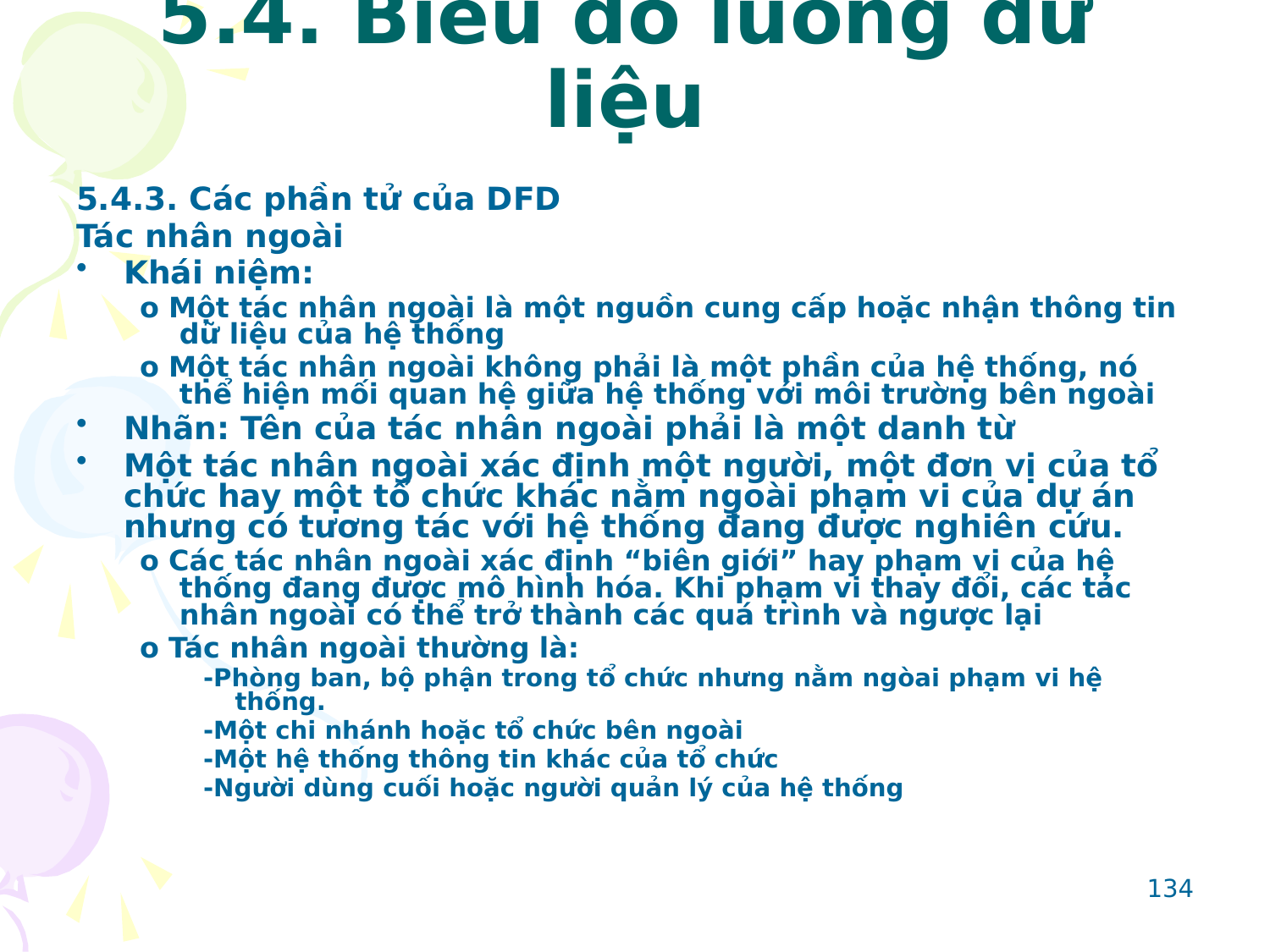

# 5.4. Biểu đồ luồng dữ liệu
5.4.3. Các phần tử của DFD
Tác nhân ngoài
Khái niệm:
o Một tác nhân ngoài là một nguồn cung cấp hoặc nhận thông tin dữ liệu của hệ thống
o Một tác nhân ngoài không phải là một phần của hệ thống, nó thể hiện mối quan hệ giữa hệ thống với môi trường bên ngoài
Nhãn: Tên của tác nhân ngoài phải là một danh từ
Một tác nhân ngoài xác định một người, một đơn vị của tổ chức hay một tổ chức khác nằm ngoài phạm vi của dự án nhưng có tương tác với hệ thống đang được nghiên cứu.
o Các tác nhân ngoài xác định “biên giới” hay phạm vi của hệ thống đang được mô hình hóa. Khi phạm vi thay đổi, các tác nhân ngoài có thể trở thành các quá trình và ngược lại
o Tác nhân ngoài thường là:
-Phòng ban, bộ phận trong tổ chức nhưng nằm ngòai phạm vi hệ thống.
-Một chi nhánh hoặc tổ chức bên ngoài
-Một hệ thống thông tin khác của tổ chức
-Người dùng cuối hoặc người quản lý của hệ thống
134